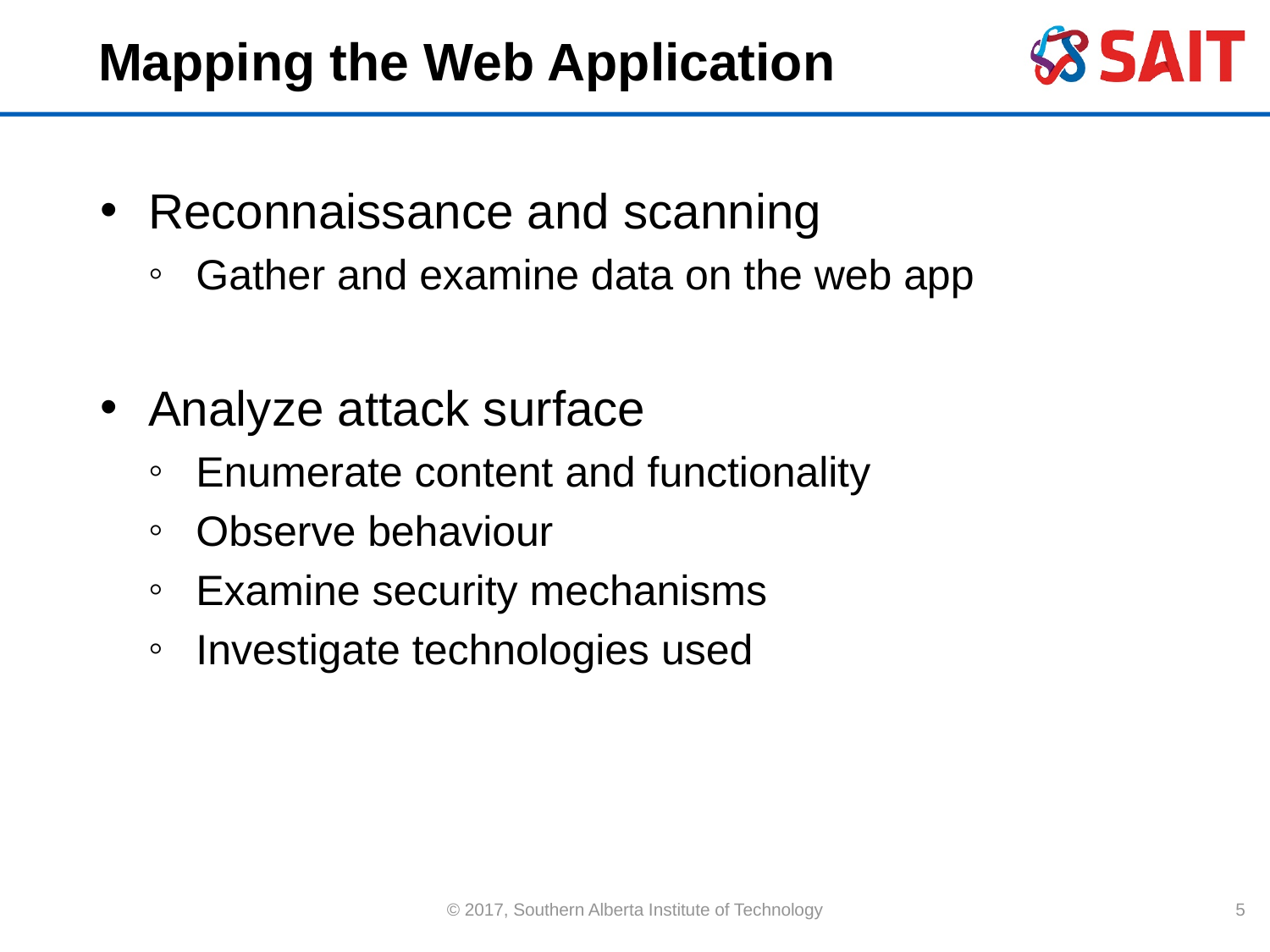

# Mapping the Web Application
Reconnaissance and scanning
Gather and examine data on the web app

Analyze attack surface
Enumerate content and functionality
Observe behaviour
Examine security mechanisms
Investigate technologies used